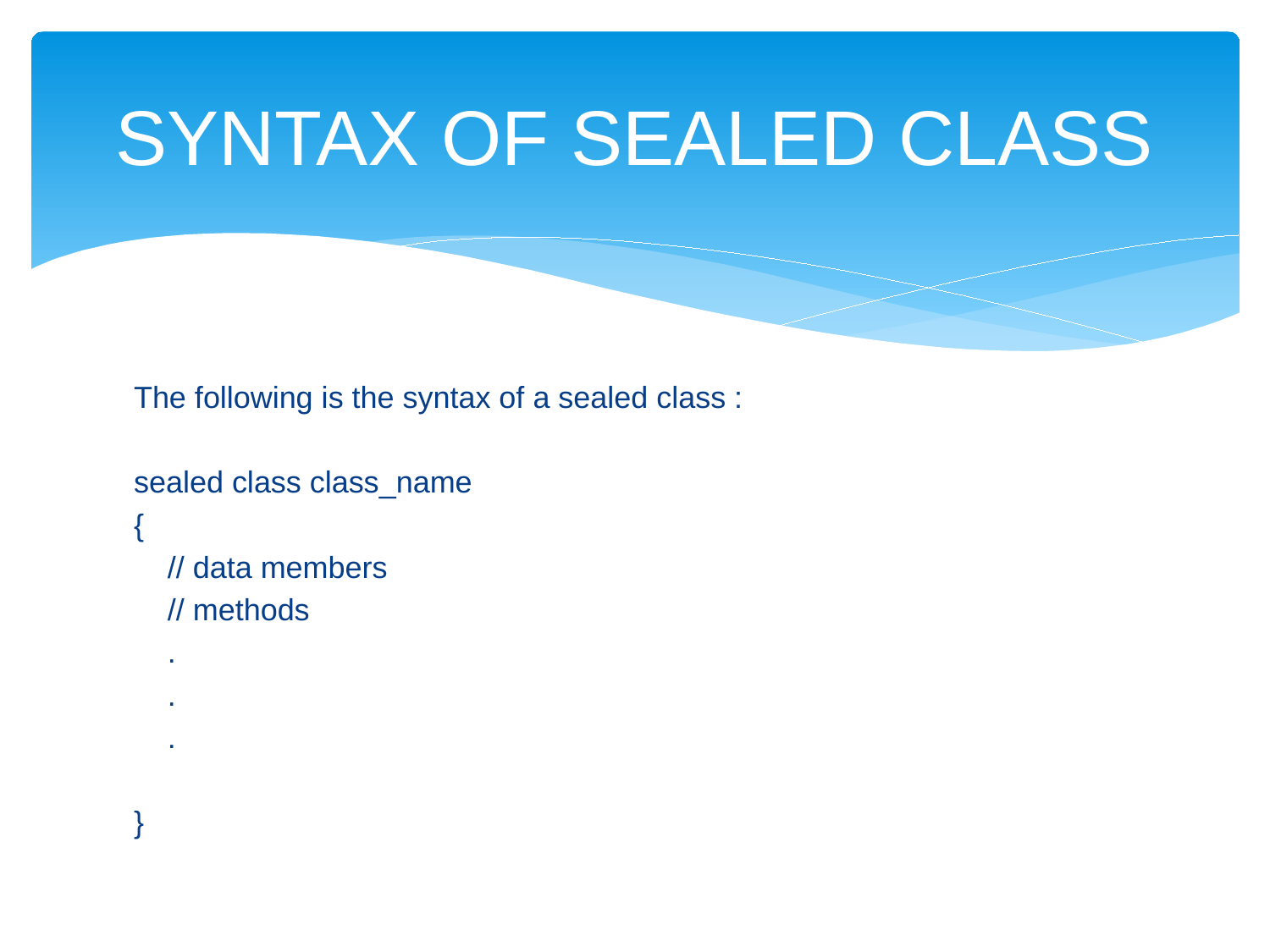

# SYNTAX OF SEALED CLASS
The following is the syntax of a sealed class :

sealed class class_name
{
    // data members
    // methods
    .
    .
    .

}